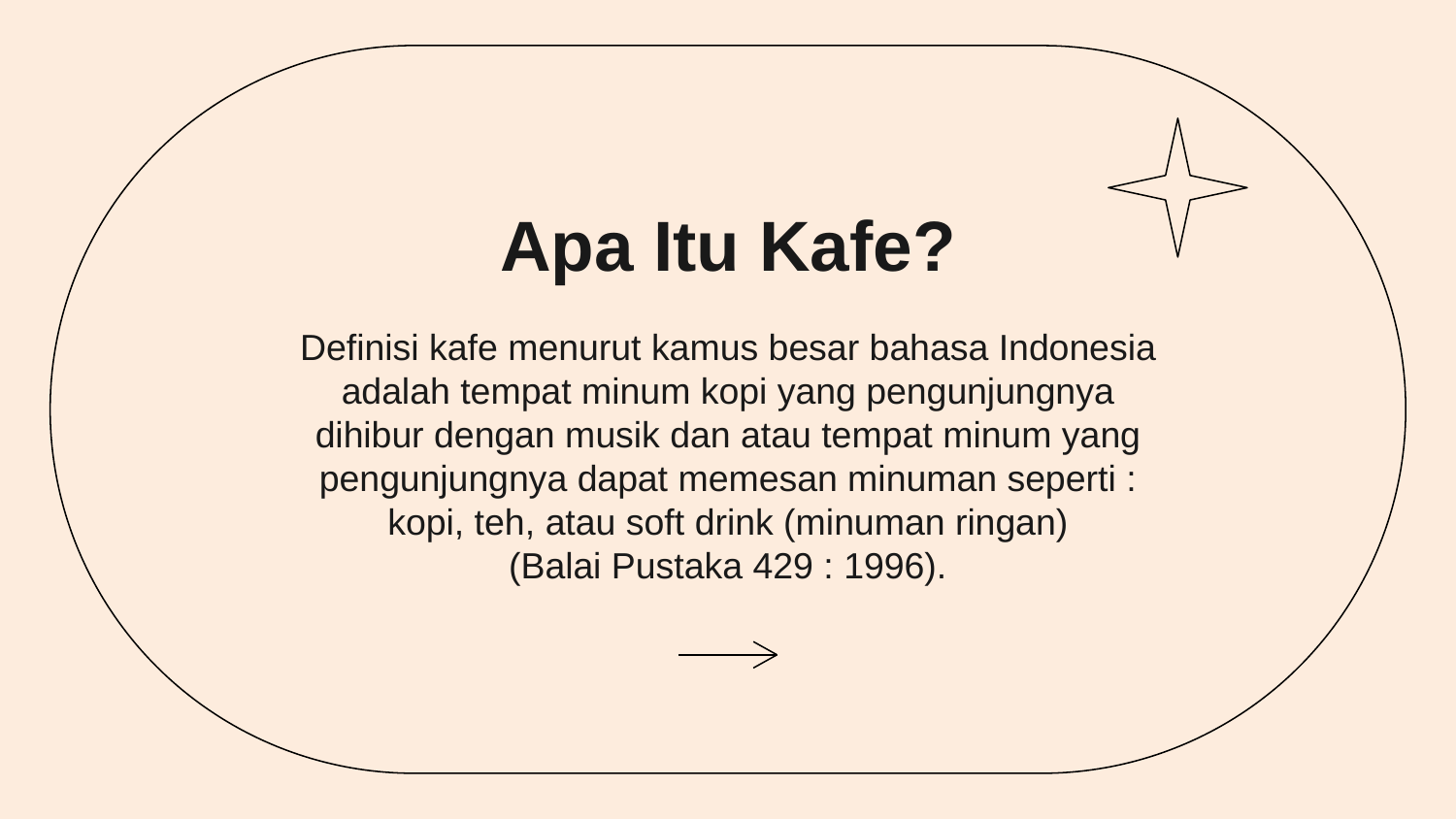

# Apa Itu Kafe?
Definisi kafe menurut kamus besar bahasa Indonesia adalah tempat minum kopi yang pengunjungnya dihibur dengan musik dan atau tempat minum yang pengunjungnya dapat memesan minuman seperti : kopi, teh, atau soft drink (minuman ringan)
(Balai Pustaka 429 : 1996).